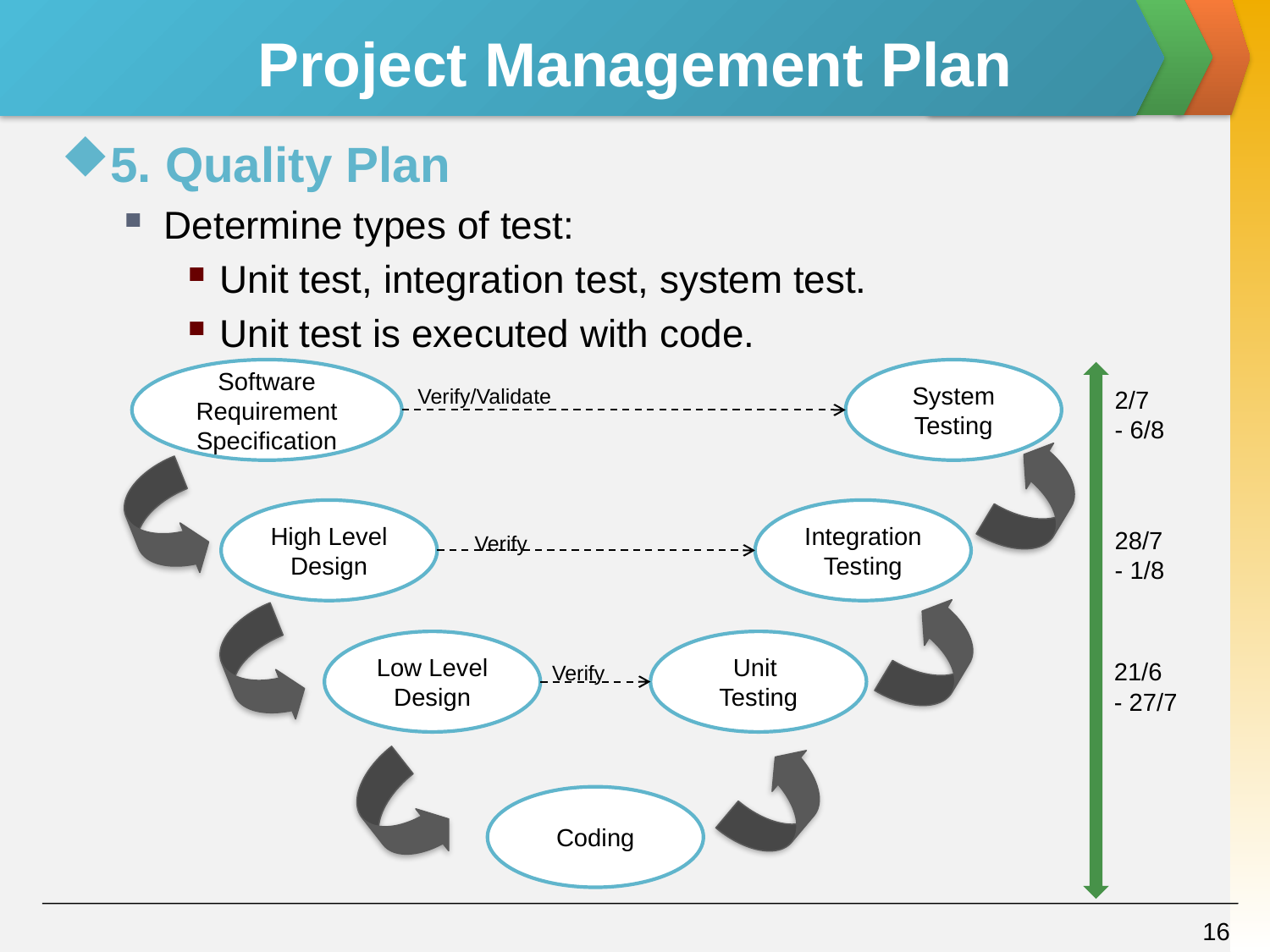

# Project Management Plan
5. Quality Plan
Determine types of test:
Unit test, integration test, system test.
Unit test is executed with code.

Software Requirement
Specification
System Testing

Verify/Validate
2/7
- 6/8

High Level Design
Integration
Testing
28/7
- 1/8
Verify

Low Level Design
Unit
Testing
21/6
- 27/7
Verify

Coding
 16